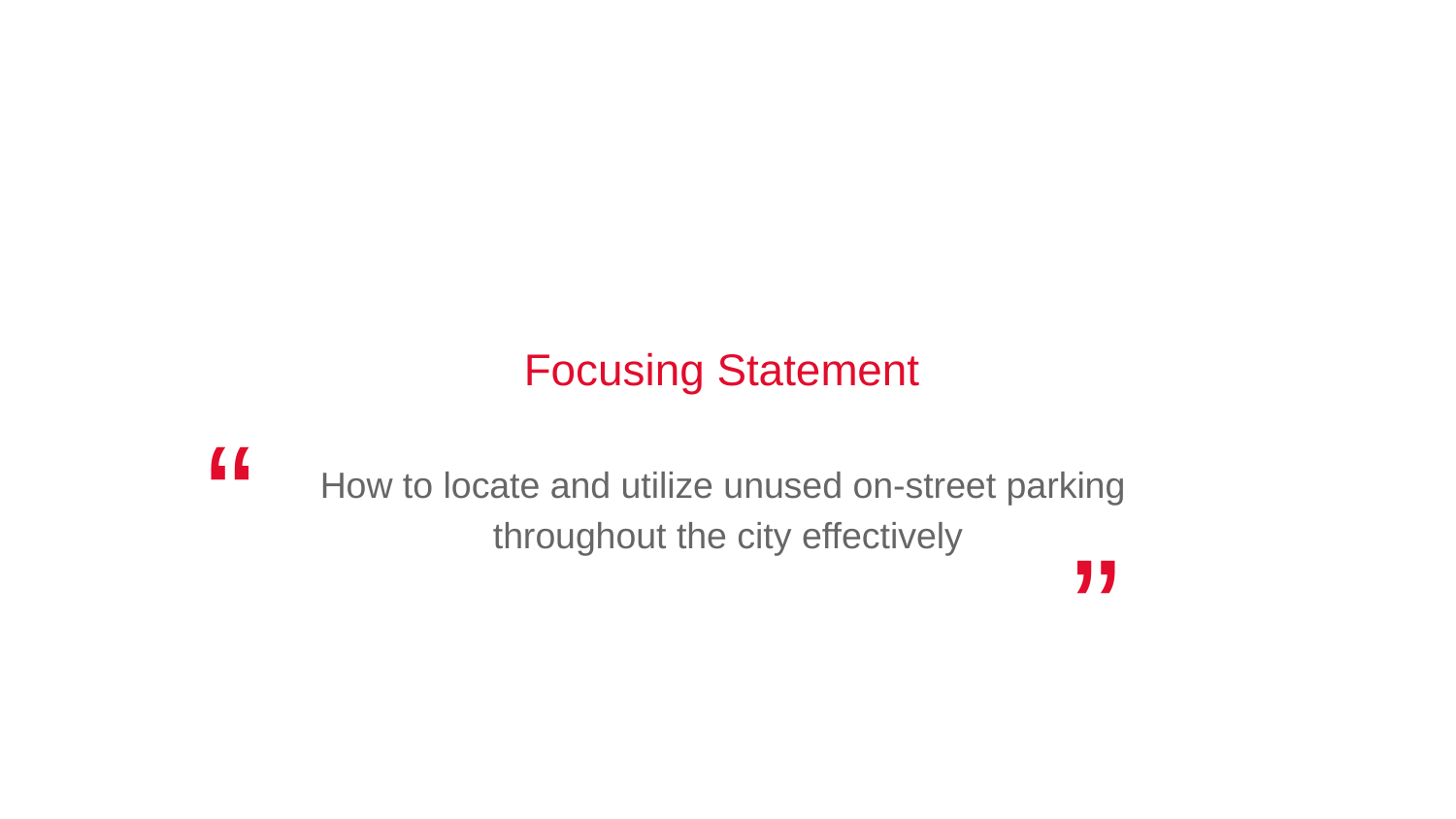

# Focusing Statement

How to locate and utilize unused on-street parking
throughout the city effectively

“
”